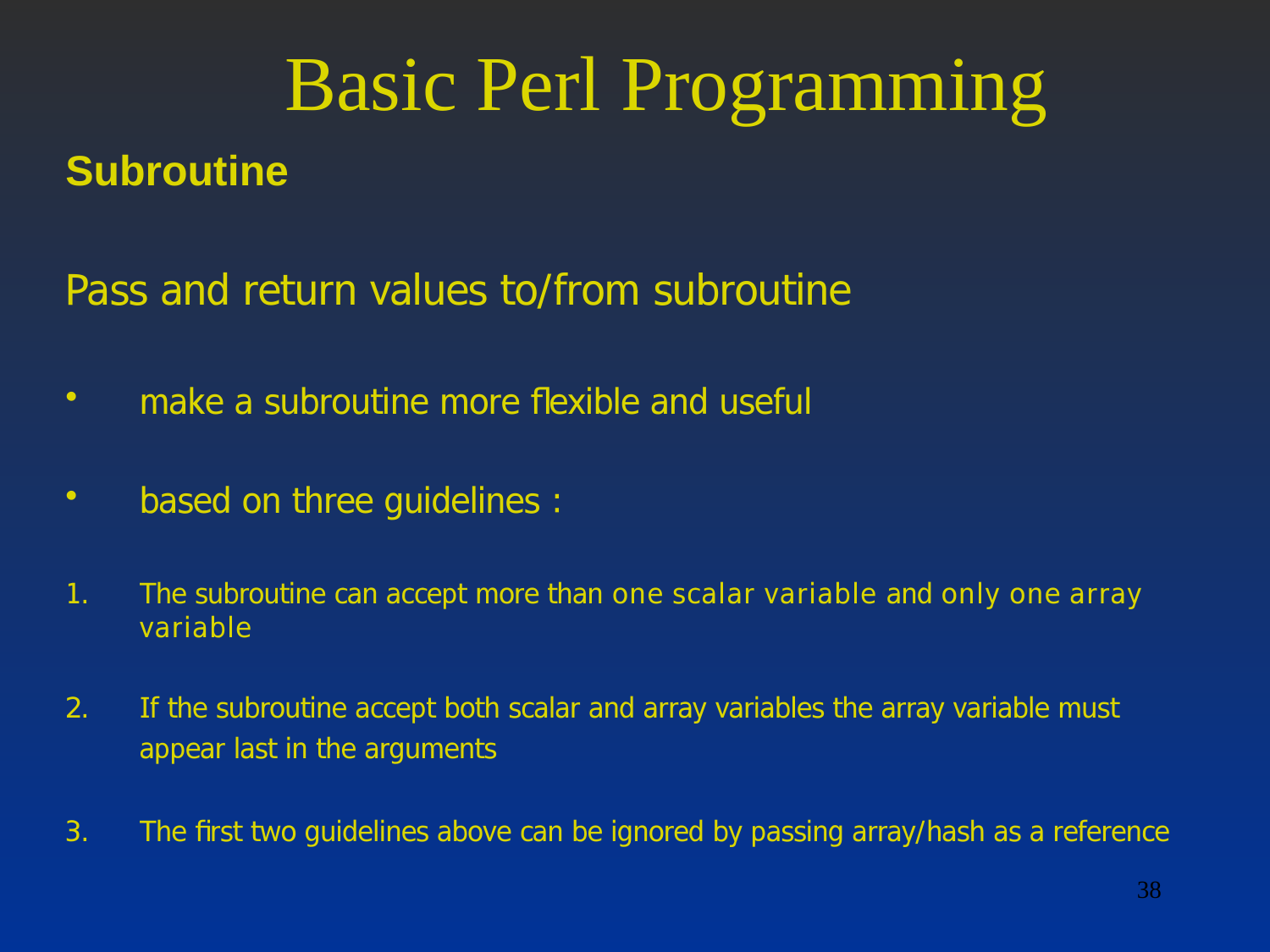

# Basic Perl Programming
Subroutine

Pass and return values to/from subroutine

make a subroutine more flexible and useful

based on three guidelines :

The subroutine can accept more than one scalar variable and only one array variable

If the subroutine accept both scalar and array variables the array variable must appear last in the arguments
The first two guidelines above can be ignored by passing array/hash as a reference

38